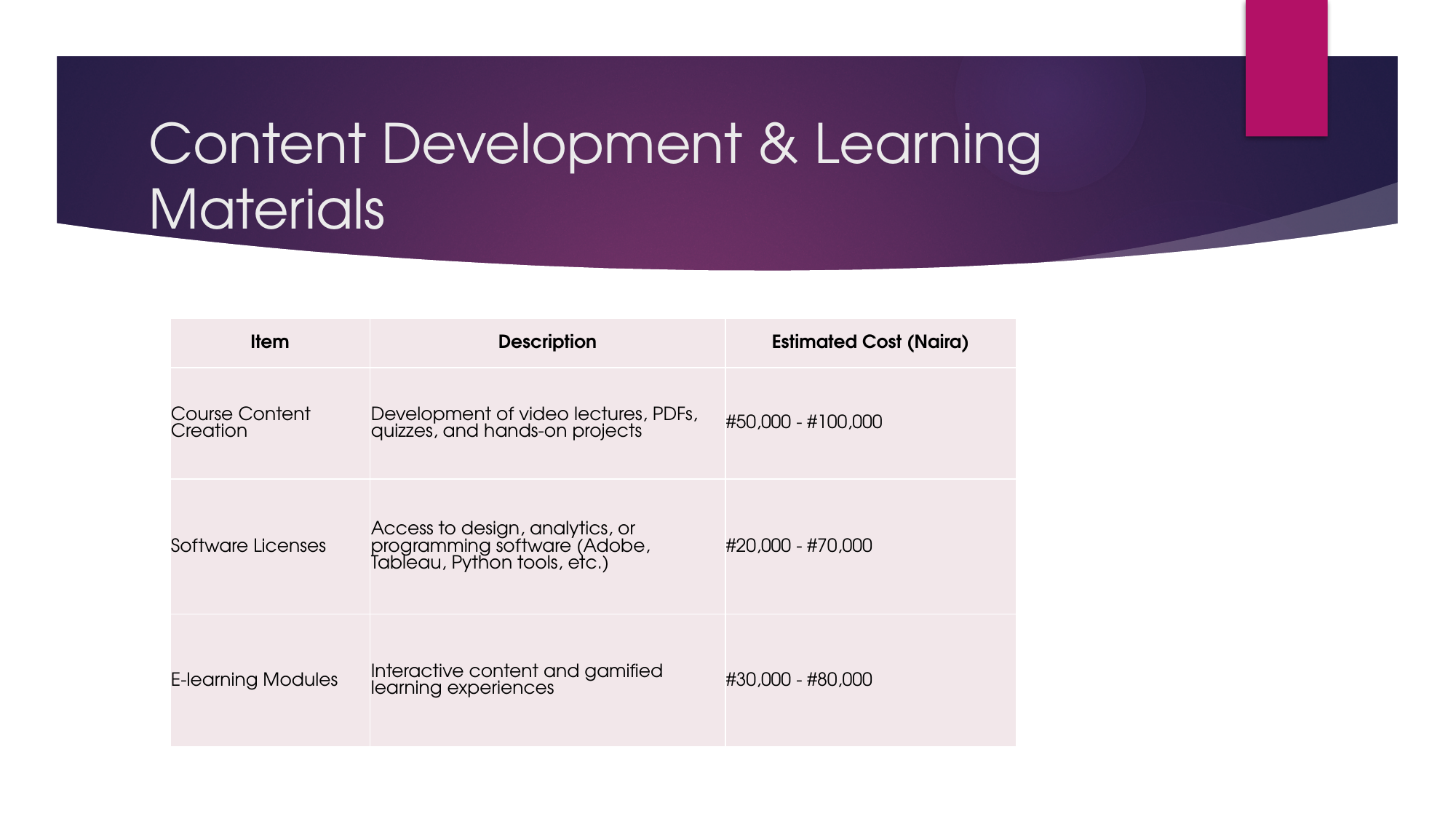

# Content Development & Learning Materials
| Item | Description | Estimated Cost (Naira) |
| --- | --- | --- |
| Course Content Creation | Development of video lectures, PDFs, quizzes, and hands-on projects | #50,000 - #100,000 |
| Software Licenses | Access to design, analytics, or programming software (Adobe, Tableau, Python tools, etc.) | #20,000 - #70,000 |
| E-learning Modules | Interactive content and gamified learning experiences | #30,000 - #80,000 |